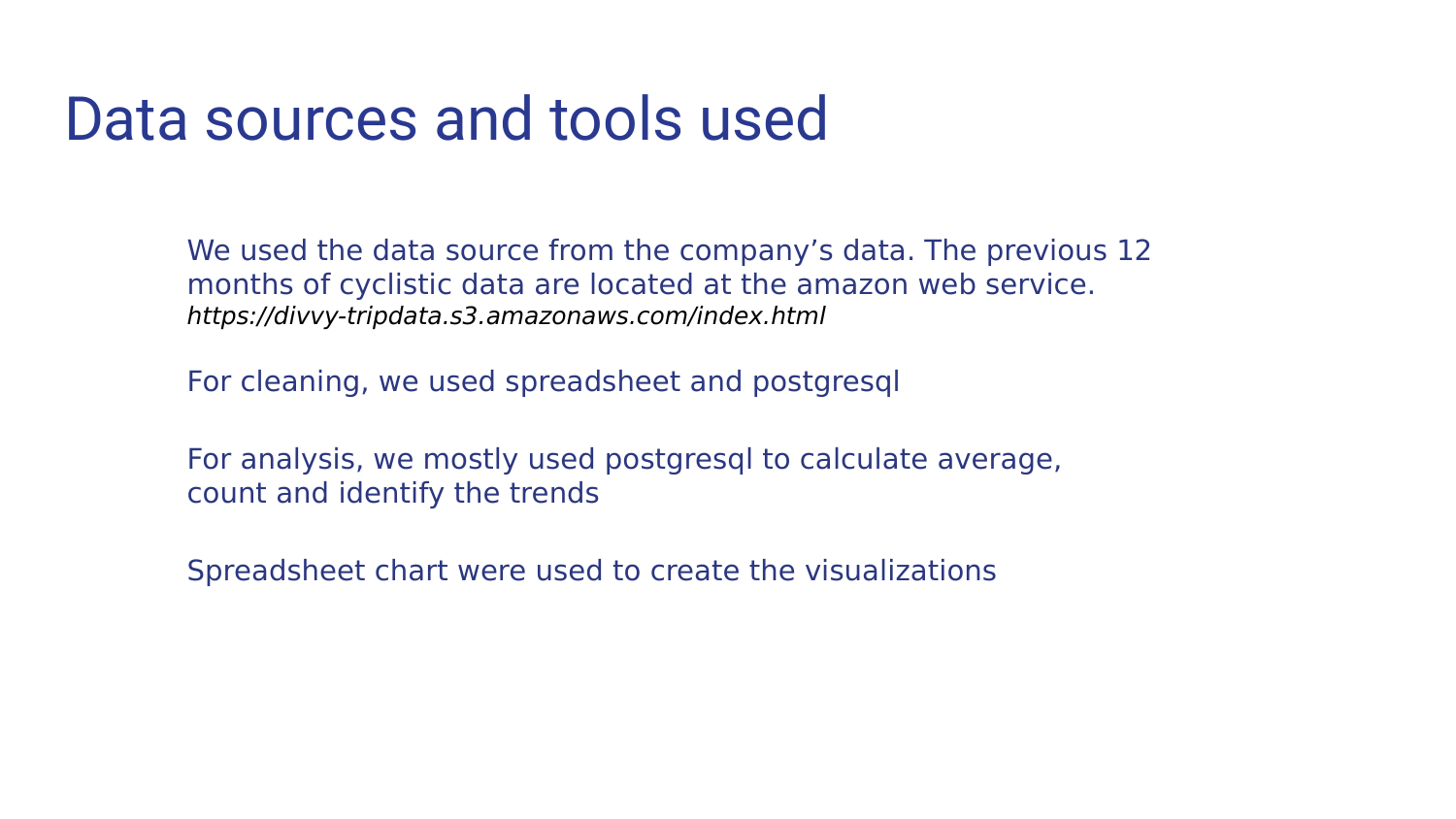

# Data sources and tools used
We used the data source from the company’s data. The previous 12 months of cyclistic data are located at the amazon web service.
https://divvy-tripdata.s3.amazonaws.com/index.html
For cleaning, we used spreadsheet and postgresql
For analysis, we mostly used postgresql to calculate average, count and identify the trends
Spreadsheet chart were used to create the visualizations